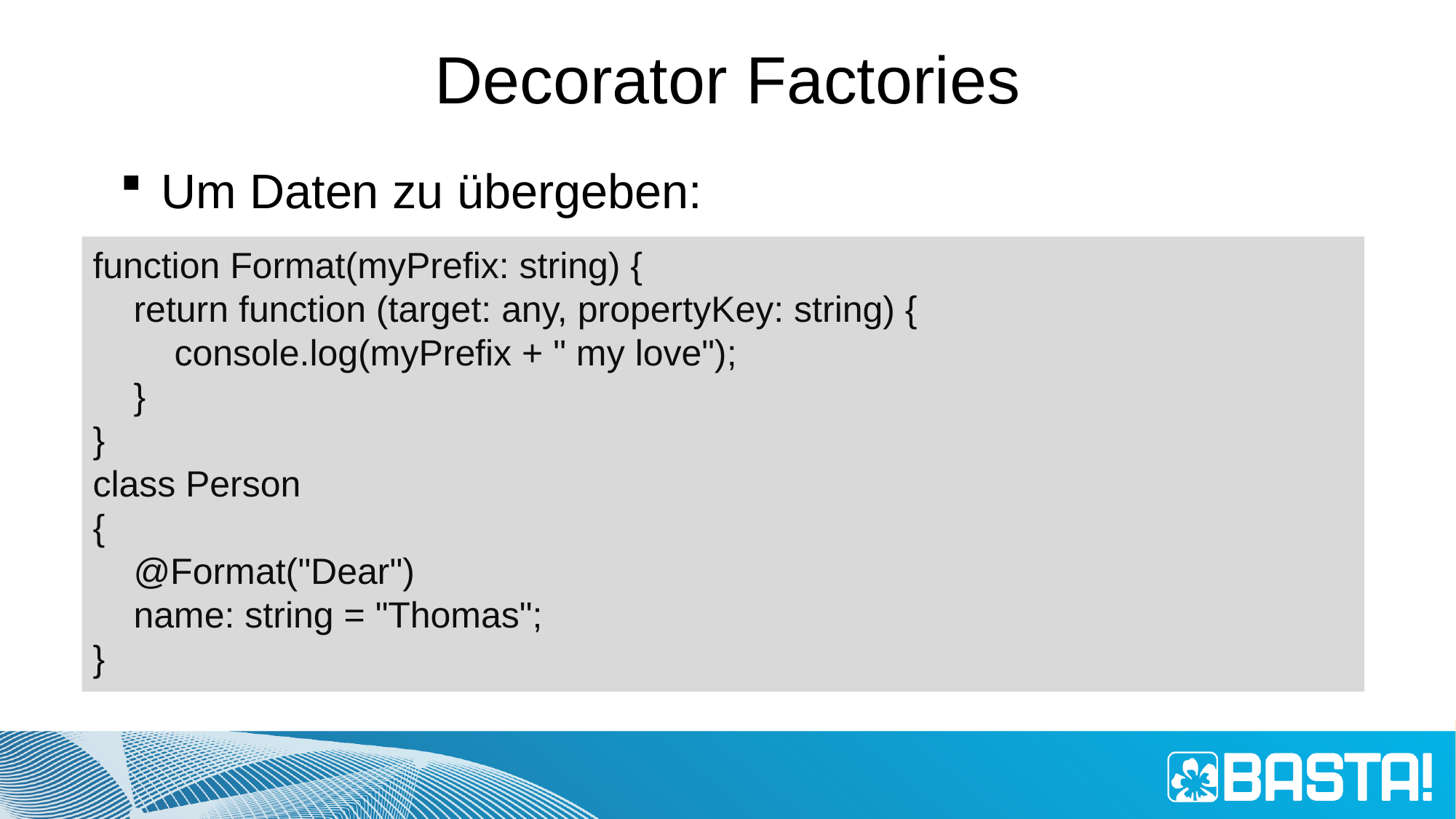

# Decorator Factories
Um Daten zu übergeben:
function Format(myPrefix: string) {
    return function (target: any, propertyKey: string) {
        console.log(myPrefix + " my love");
    }
}
class Person
{
    @Format("Dear")
    name: string = "Thomas";
}